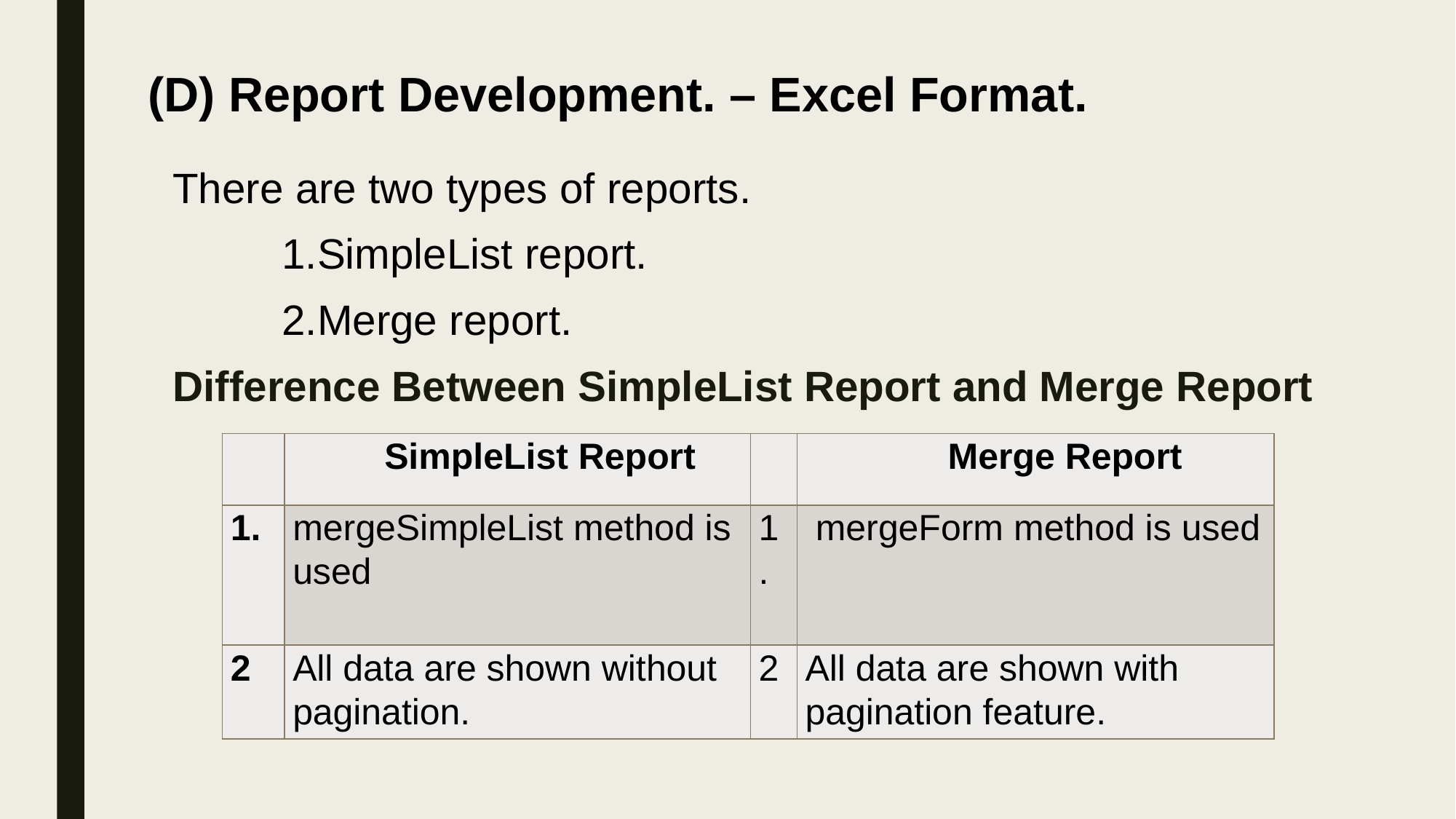

(D) Report Development. – Excel Format.
There are two types of reports.
	1.SimpleList report.
	2.Merge report.
Difference Between SimpleList Report and Merge Report
|  | SimpleList Report |  | Merge Report |
| --- | --- | --- | --- |
| 1. | mergeSimpleList method is used | 1. | mergeForm method is used |
| 2 | All data are shown without pagination. | 2 | All data are shown with pagination feature. |